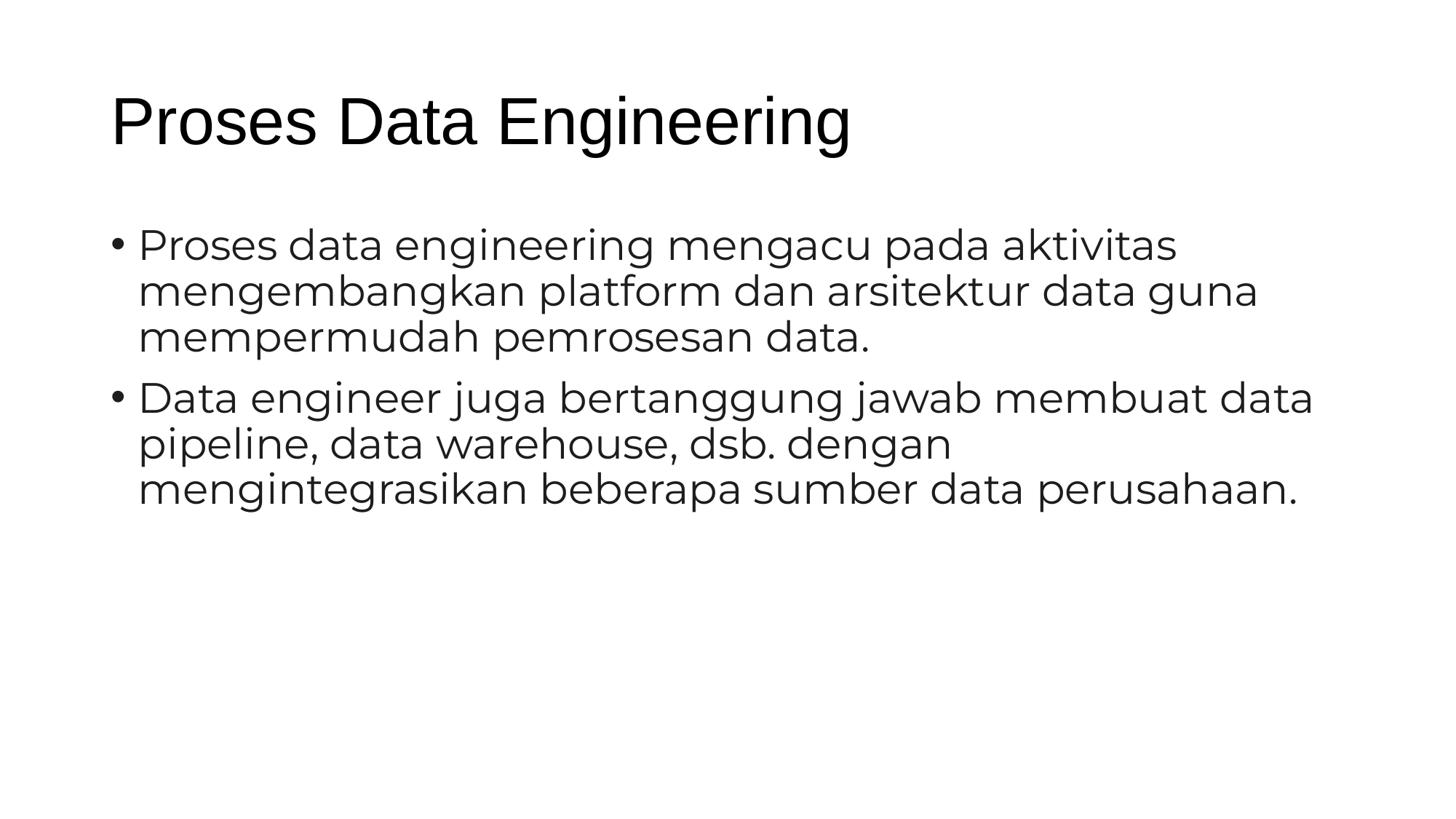

# Proses Data Engineering
Proses data engineering mengacu pada aktivitas mengembangkan platform dan arsitektur data guna mempermudah pemrosesan data.
Data engineer juga bertanggung jawab membuat data pipeline, data warehouse, dsb. dengan mengintegrasikan beberapa sumber data perusahaan.